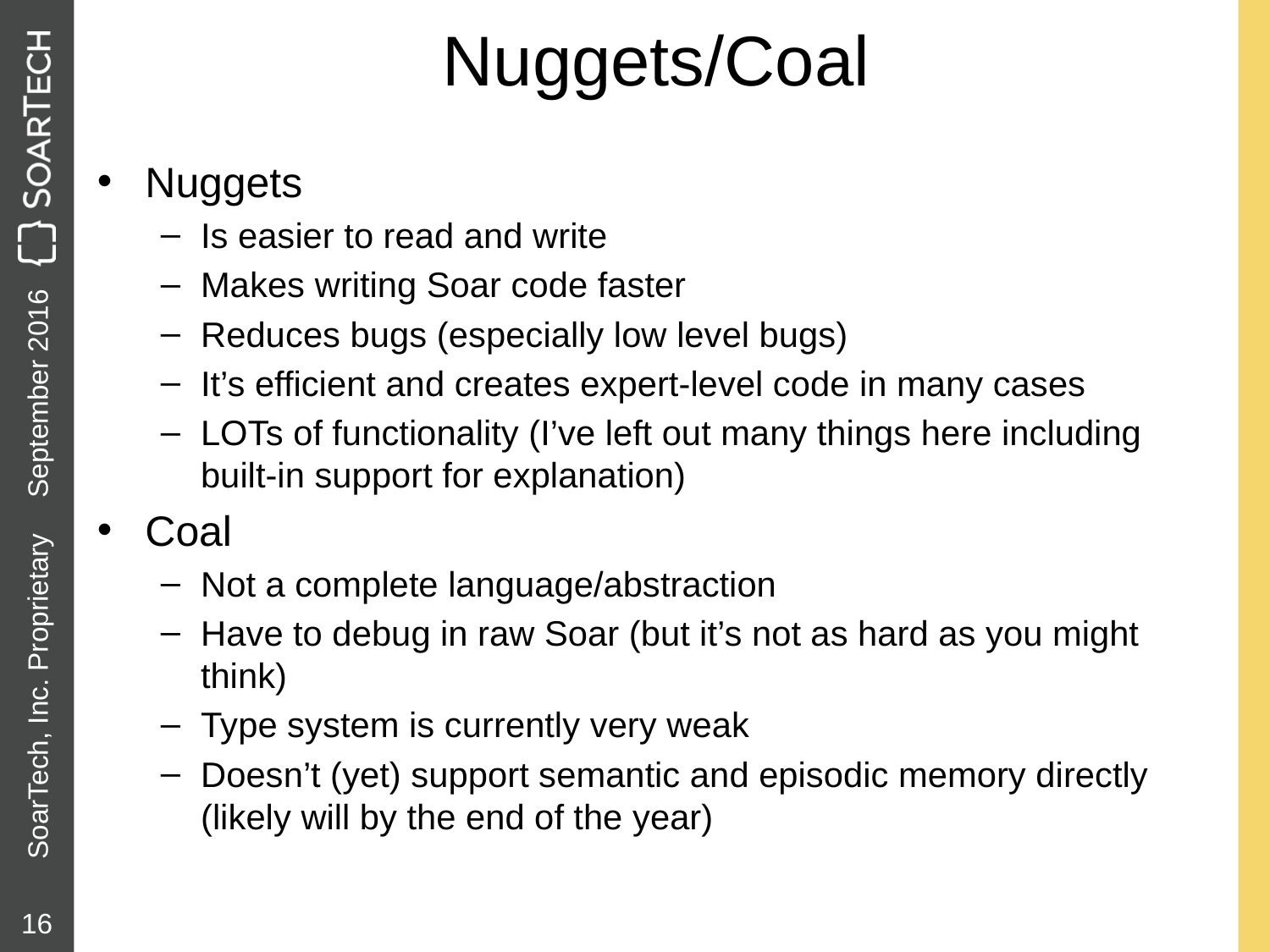

# Nuggets/Coal
Nuggets
Is easier to read and write
Makes writing Soar code faster
Reduces bugs (especially low level bugs)
It’s efficient and creates expert-level code in many cases
LOTs of functionality (I’ve left out many things here including built-in support for explanation)
Coal
Not a complete language/abstraction
Have to debug in raw Soar (but it’s not as hard as you might think)
Type system is currently very weak
Doesn’t (yet) support semantic and episodic memory directly (likely will by the end of the year)